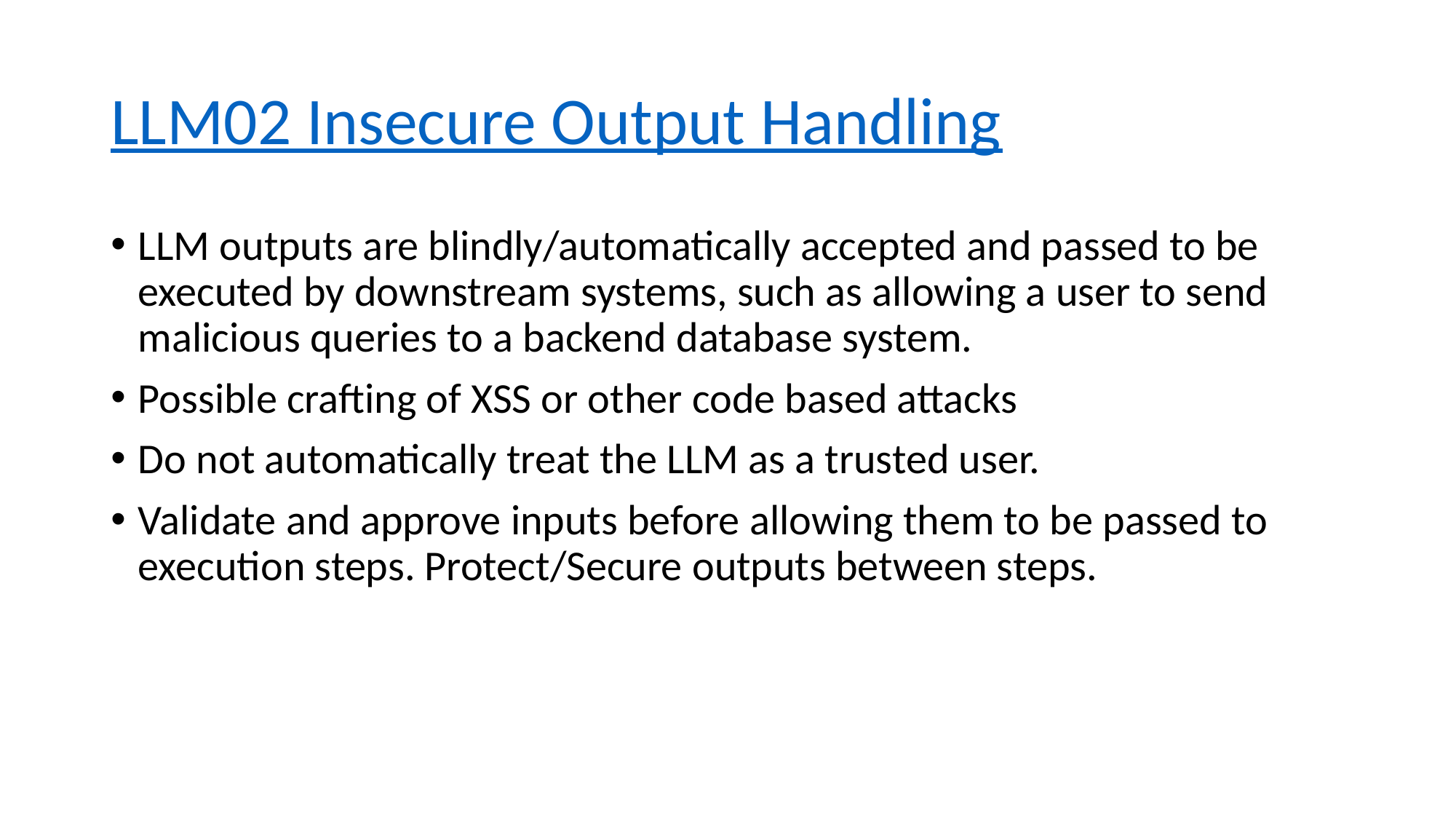

# LLM02 Insecure Output Handling
LLM outputs are blindly/automatically accepted and passed to be executed by downstream systems, such as allowing a user to send malicious queries to a backend database system.
Possible crafting of XSS or other code based attacks
Do not automatically treat the LLM as a trusted user.
Validate and approve inputs before allowing them to be passed to execution steps. Protect/Secure outputs between steps.